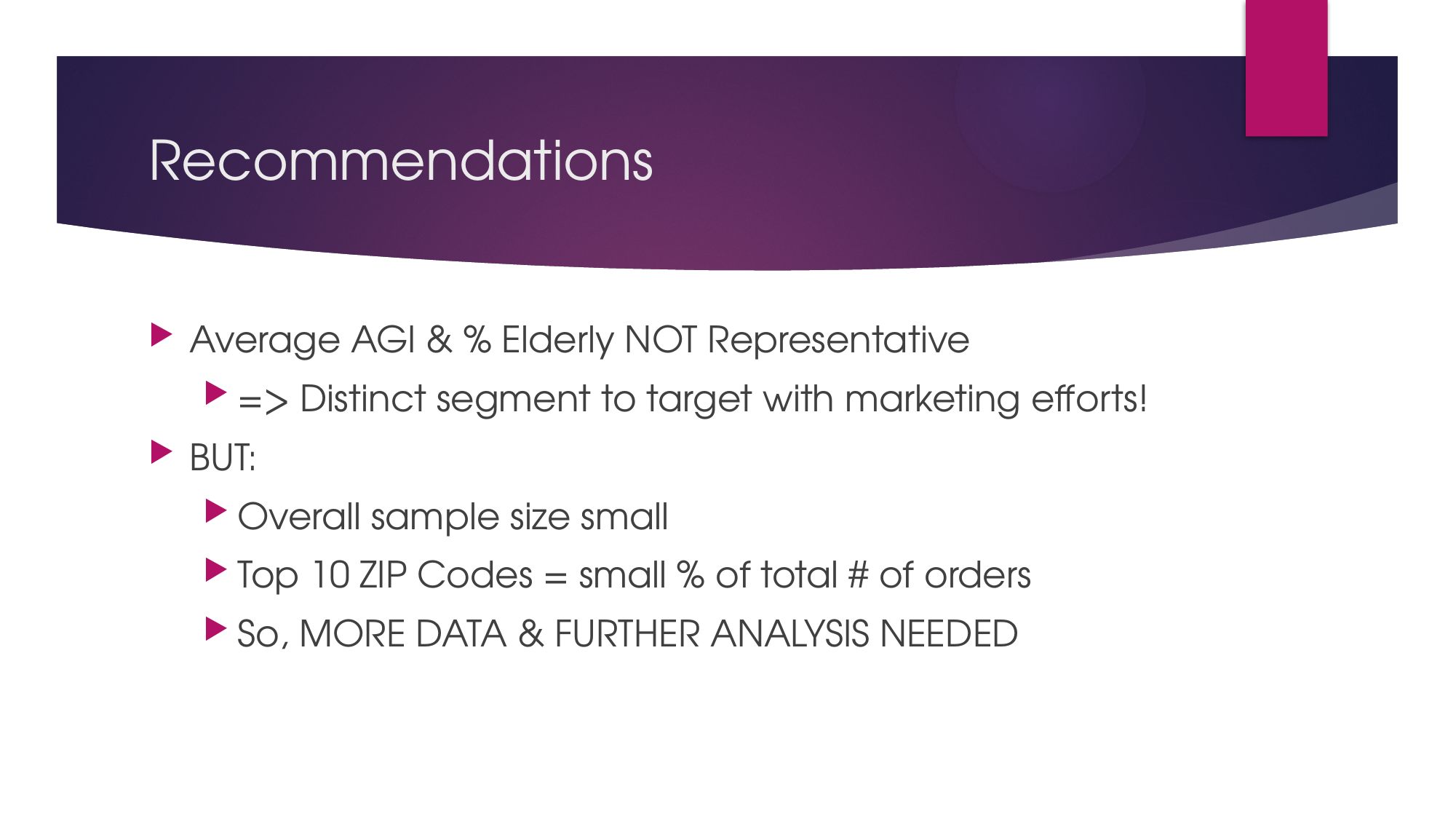

# Recommendations
Average AGI & % Elderly NOT Representative
=> Distinct segment to target with marketing efforts!
BUT:
Overall sample size small
Top 10 ZIP Codes = small % of total # of orders
So, MORE DATA & FURTHER ANALYSIS NEEDED